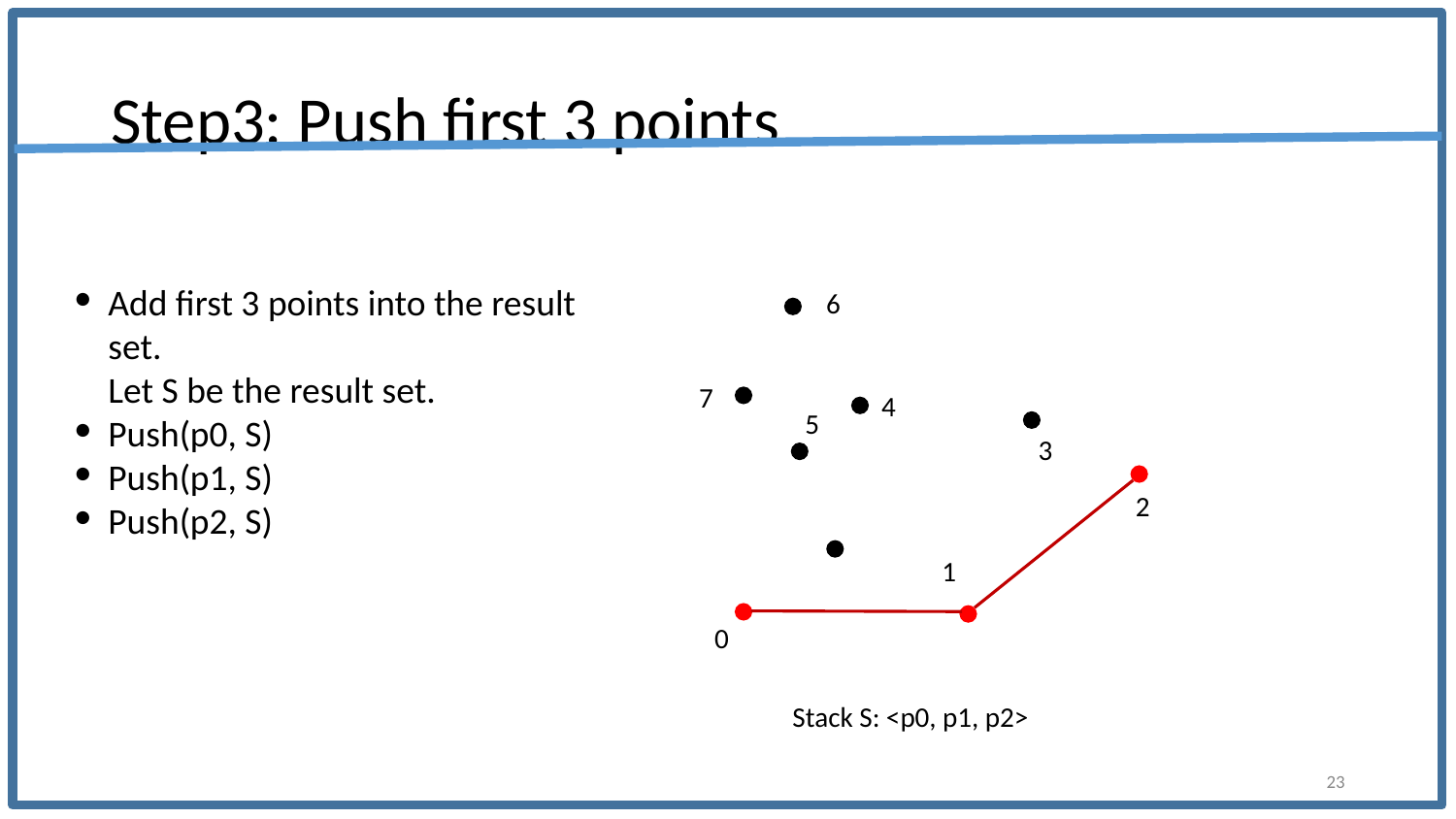

# Step3: Push first 3 points
Add first 3 points into the result set.
Let S be the result set.
Push(p0, S)
Push(p1, S)
Push(p2, S)
6

7
4

5

3

2

1

0
Stack S: <p0, p1, p2>
23